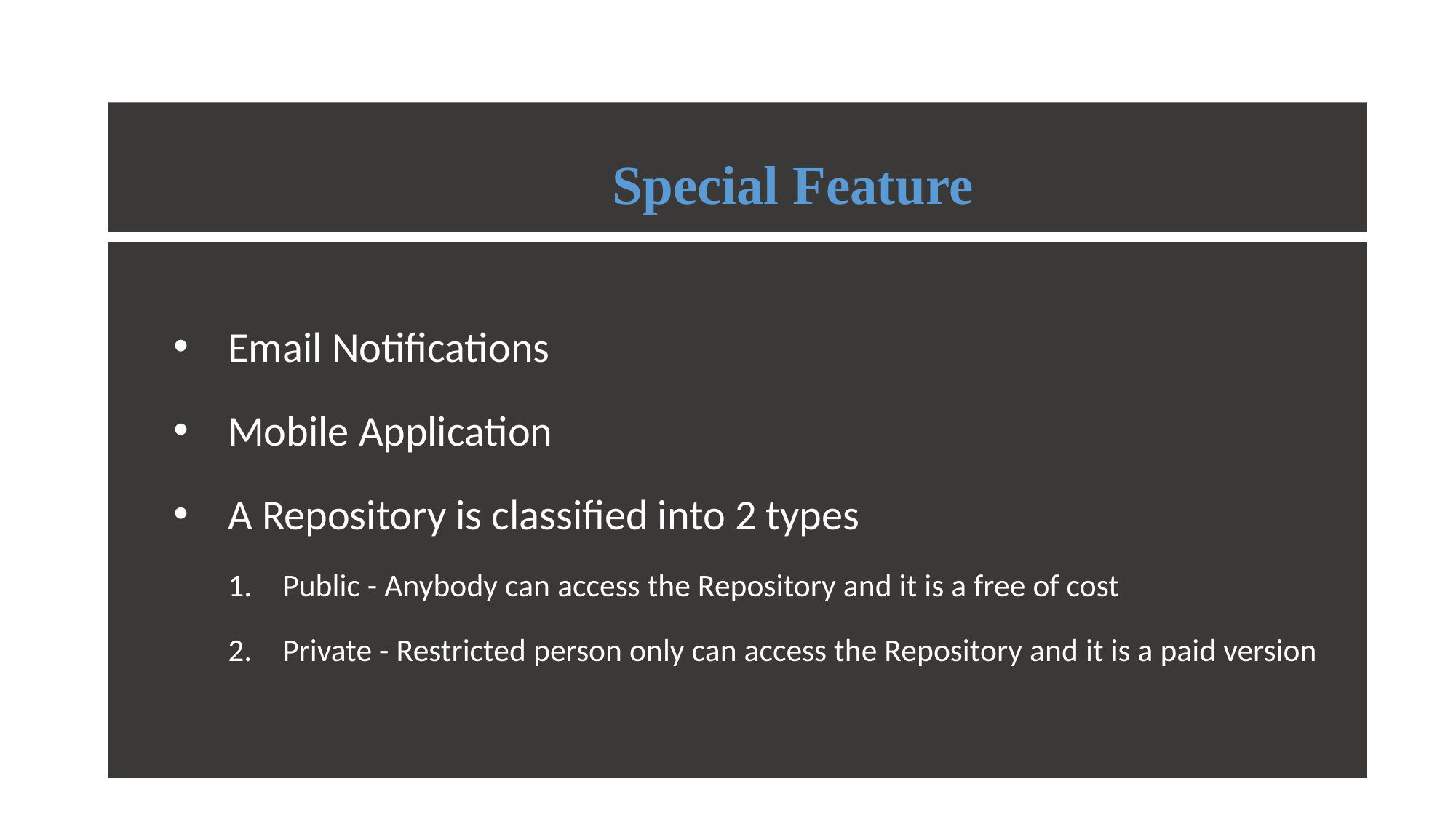

Special Feature
#

Email Notifications
Mobile Application
A Repository is classified into 2 types
Public - Anybody can access the Repository and it is a free of cost
Private - Restricted person only can access the Repository and it is a paid version